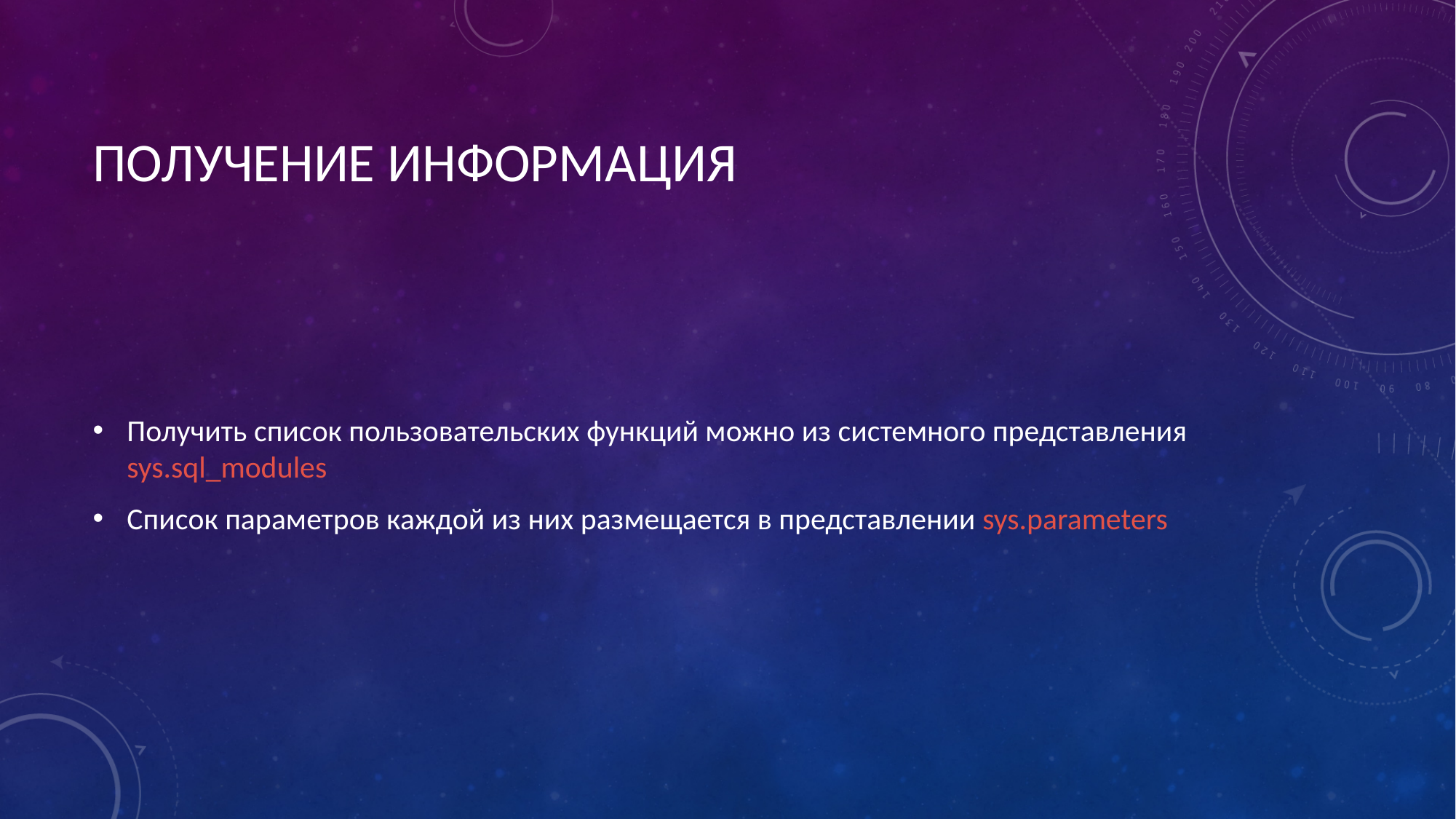

# Получение Информация
Получить список пользовательских функций можно из системного представления sys.sql_modules
Список параметров каждой из них размещается в представлении sys.parameters